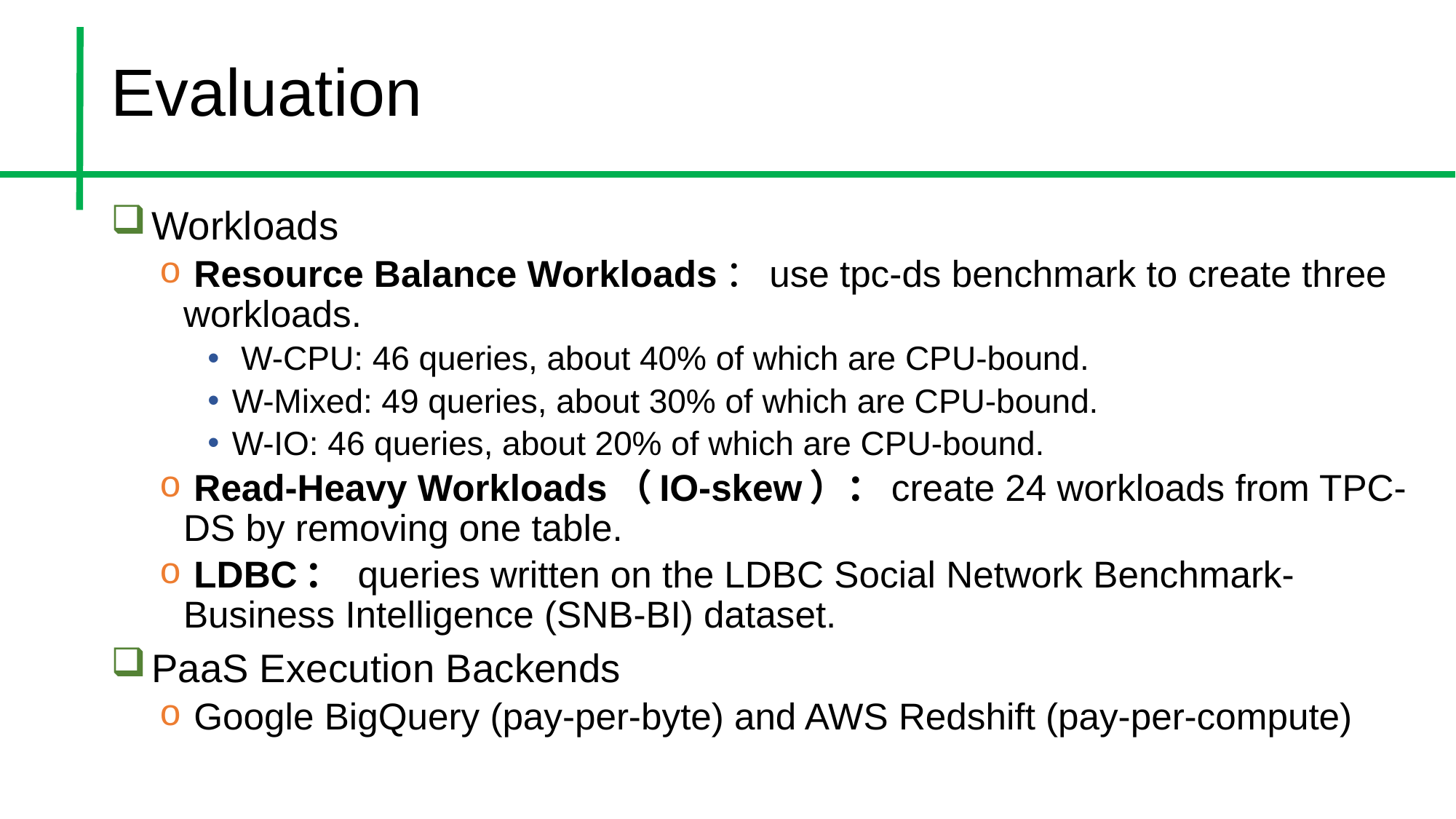

# Evaluation
 Workloads
 Resource Balance Workloads：use tpc-ds benchmark to create three workloads.
 W-CPU: 46 queries, about 40% of which are CPU-bound.
W-Mixed: 49 queries, about 30% of which are CPU-bound.
W-IO: 46 queries, about 20% of which are CPU-bound.
 Read-Heavy Workloads（IO-skew）：create 24 workloads from TPC-DS by removing one table.
 LDBC： queries written on the LDBC Social Network Benchmark-Business Intelligence (SNB-BI) dataset.
 PaaS Execution Backends
 Google BigQuery (pay-per-byte) and AWS Redshift (pay-per-compute)